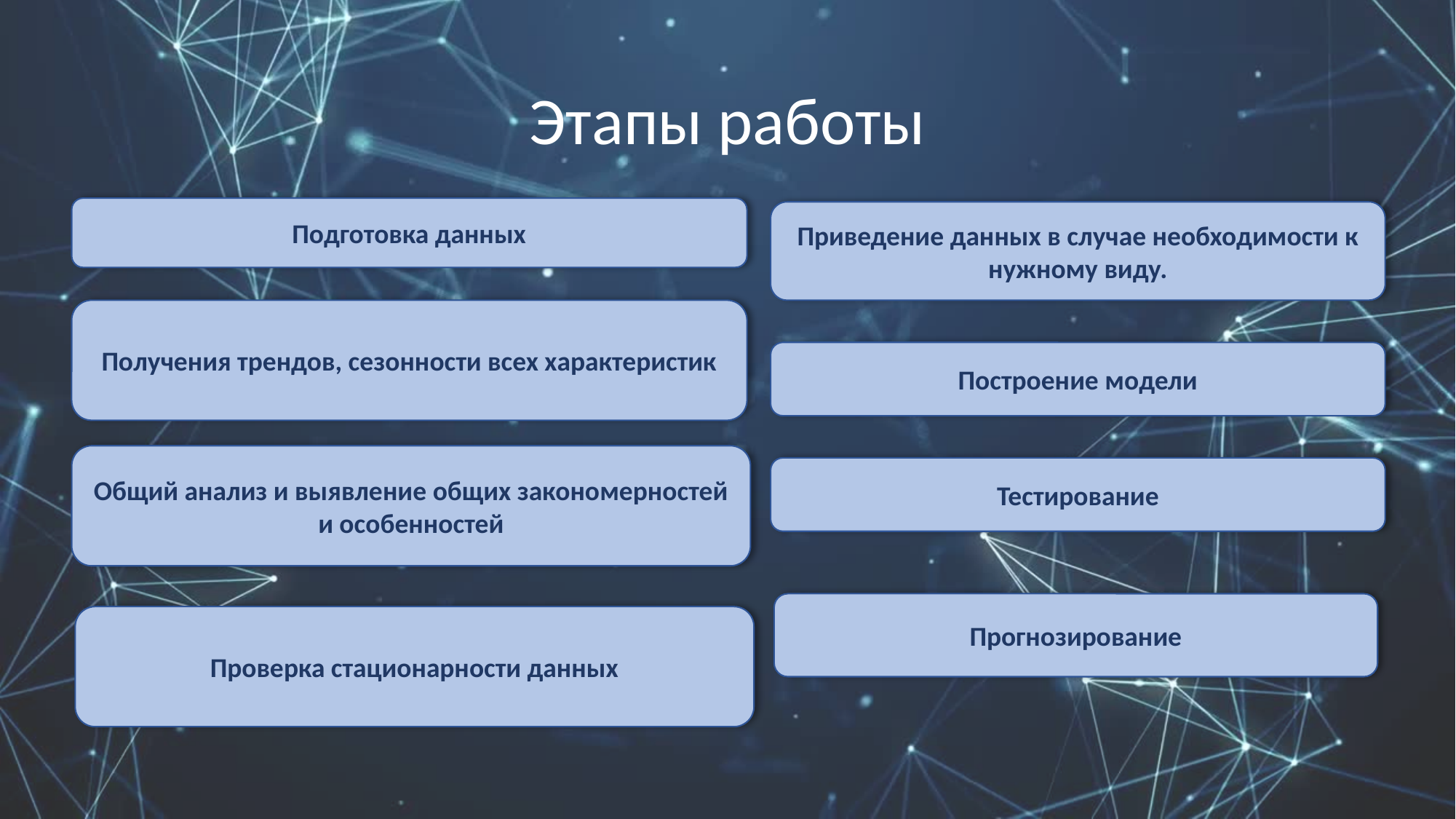

# Этапы работы
Подготовка данных
Приведение данных в случае необходимости к нужному виду.
Получения трендов, сезонности всех характеристик
Построение модели
Общий анализ и выявление общих закономерностей и особенностей
Тестирование
Прогнозирование
Проверка стационарности данных